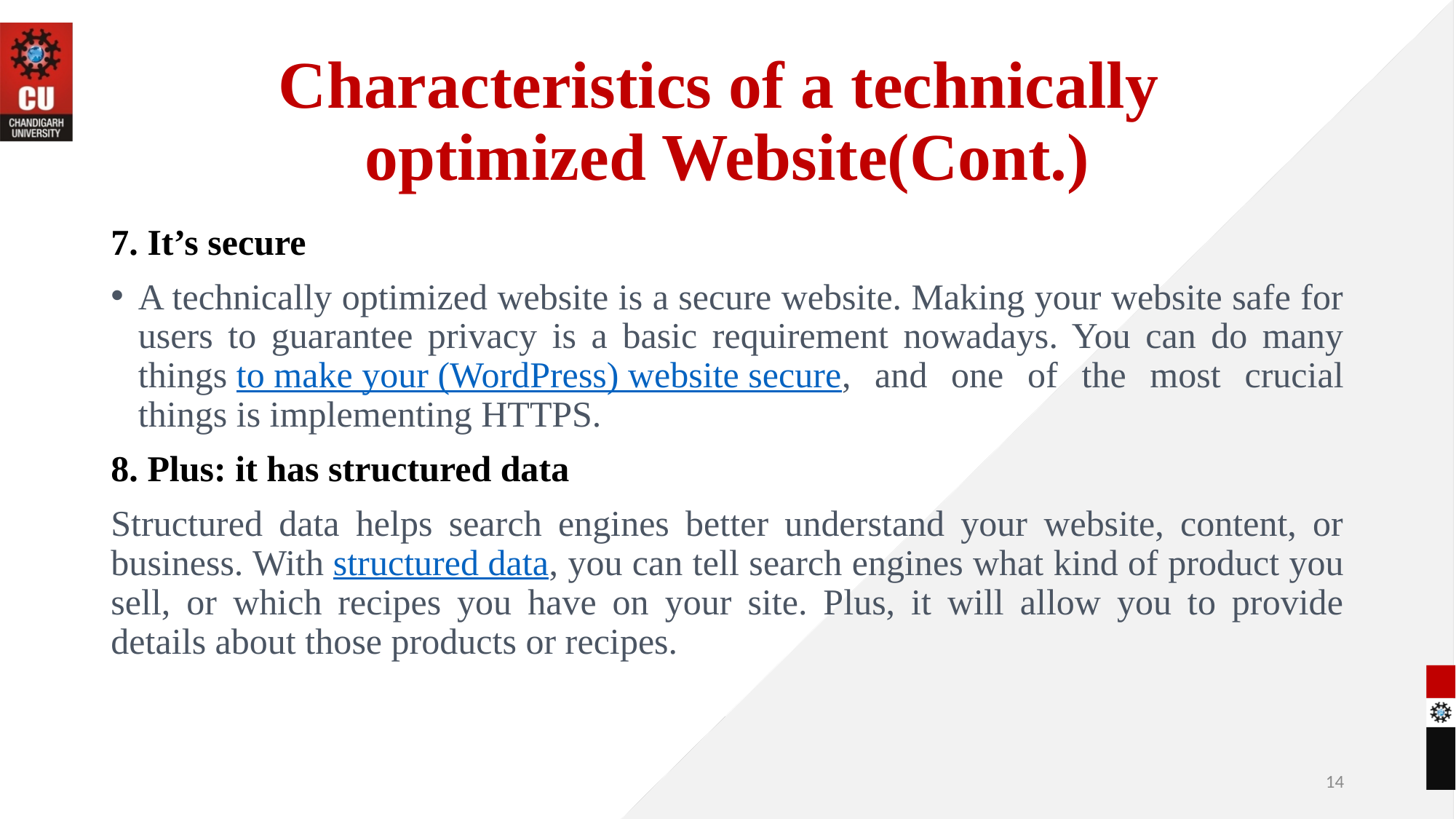

# Characteristics of a technically optimized Website(Cont.)
7. It’s secure
A technically optimized website is a secure website. Making your website safe for users to guarantee privacy is a basic requirement nowadays. You can do many things to make your (WordPress) website secure, and one of the most crucial things is implementing HTTPS.
8. Plus: it has structured data
Structured data helps search engines better understand your website, content, or business. With structured data, you can tell search engines what kind of product you sell, or which recipes you have on your site. Plus, it will allow you to provide details about those products or recipes.

14